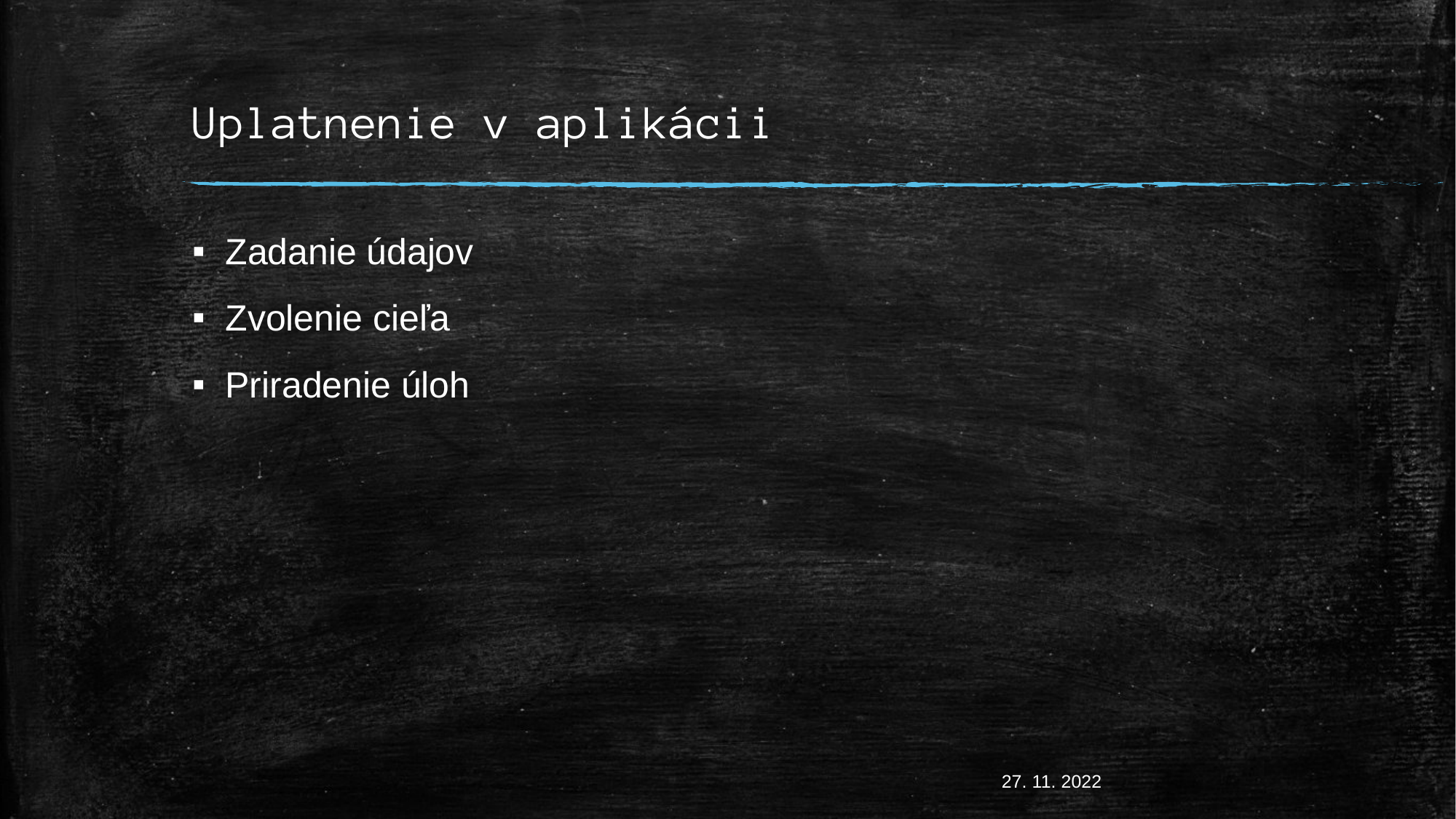

# Uplatnenie v aplikácii
Zadanie údajov
Zvolenie cieľa
Priradenie úloh
27. 11. 2022